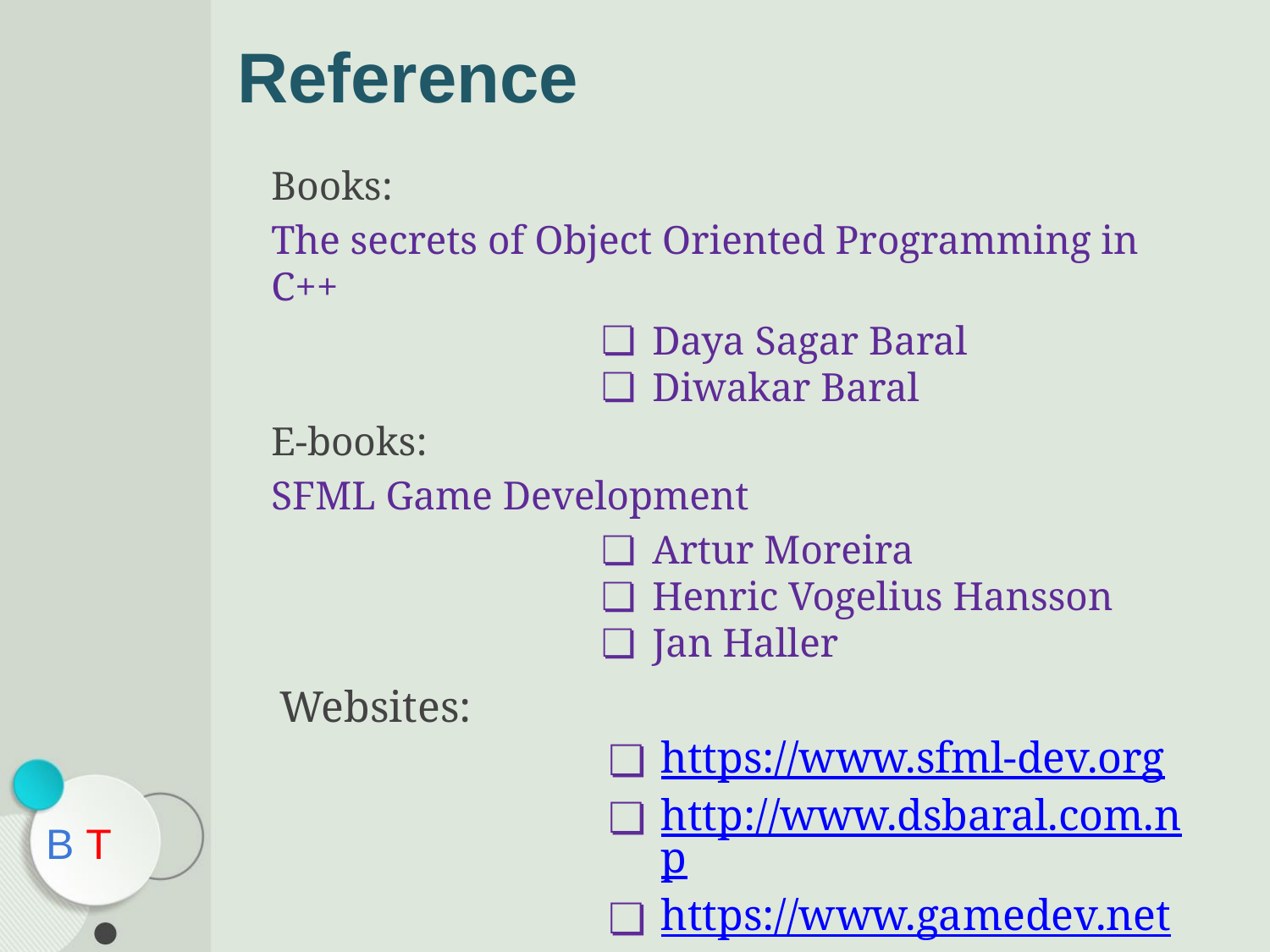

# Reference
Books:
The secrets of Object Oriented Programming in C++
Daya Sagar Baral
Diwakar Baral
E-books:
SFML Game Development
Artur Moreira
Henric Vogelius Hansson
Jan Haller

Websites:
https://www.sfml-dev.org
http://www.dsbaral.com.np
https://www.gamedev.net
https://www.youtube.com

B T